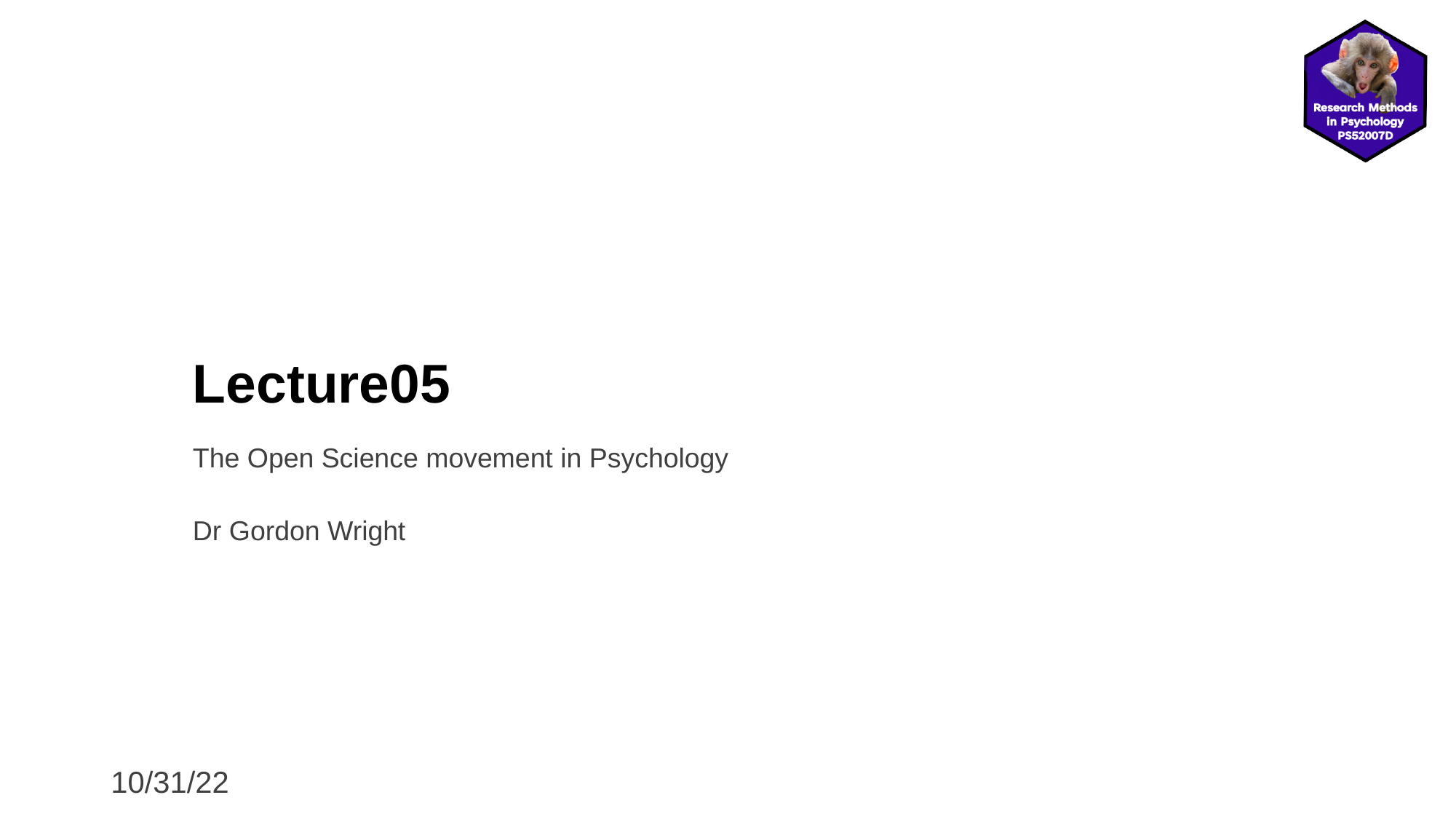

# Lecture05
The Open Science movement in Psychology
Dr Gordon Wright
10/31/22